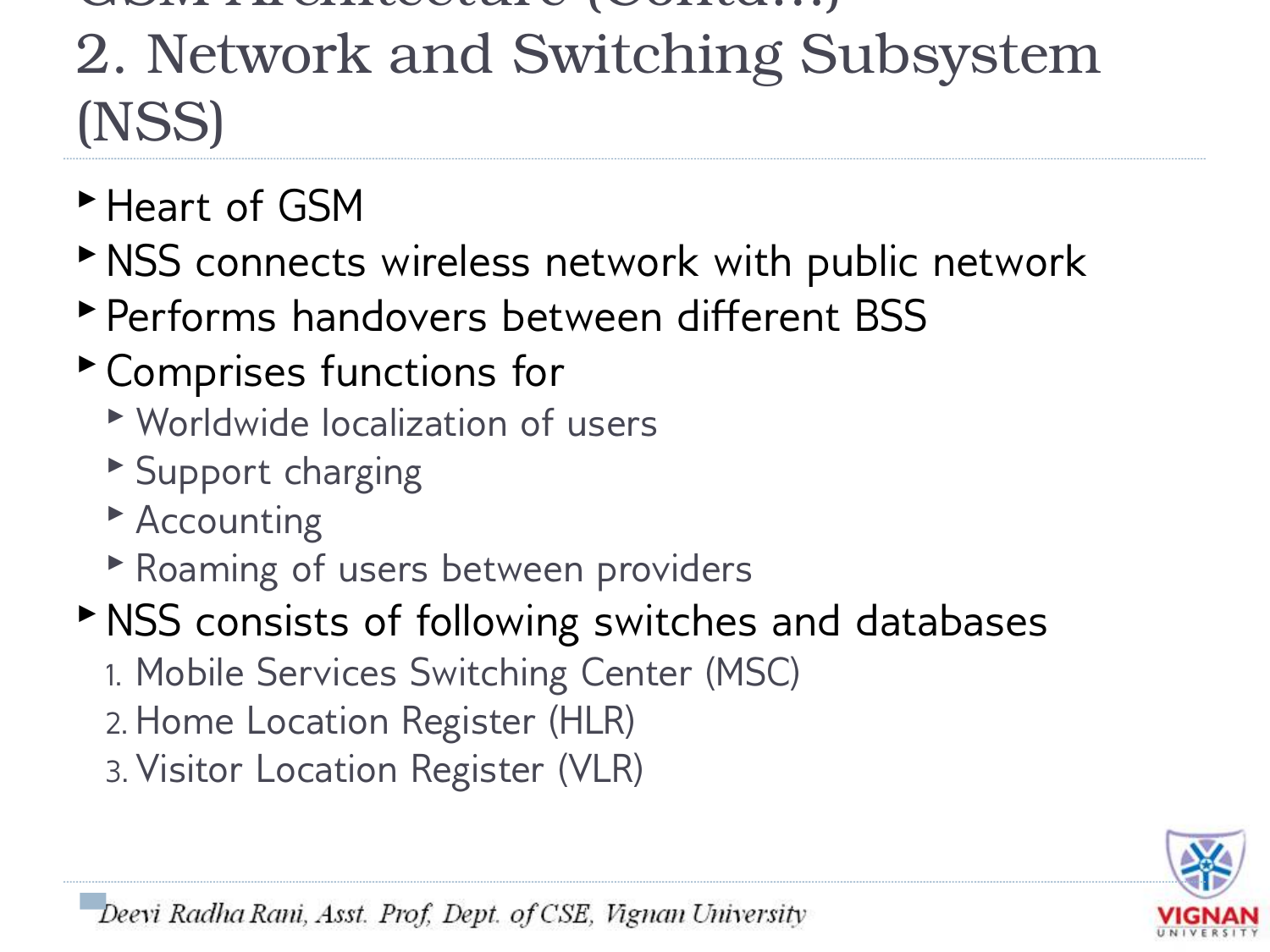

GSM Architecture (Contd…)
2. Network and Switching Subsystem (NSS)
Heart of GSM
NSS connects wireless network with public network
Performs handovers between different BSS
Comprises functions for
Worldwide localization of users
Support charging
Accounting
Roaming of users between providers
NSS consists of following switches and databases
Mobile Services Switching Center (MSC)
Home Location Register (HLR)
Visitor Location Register (VLR)